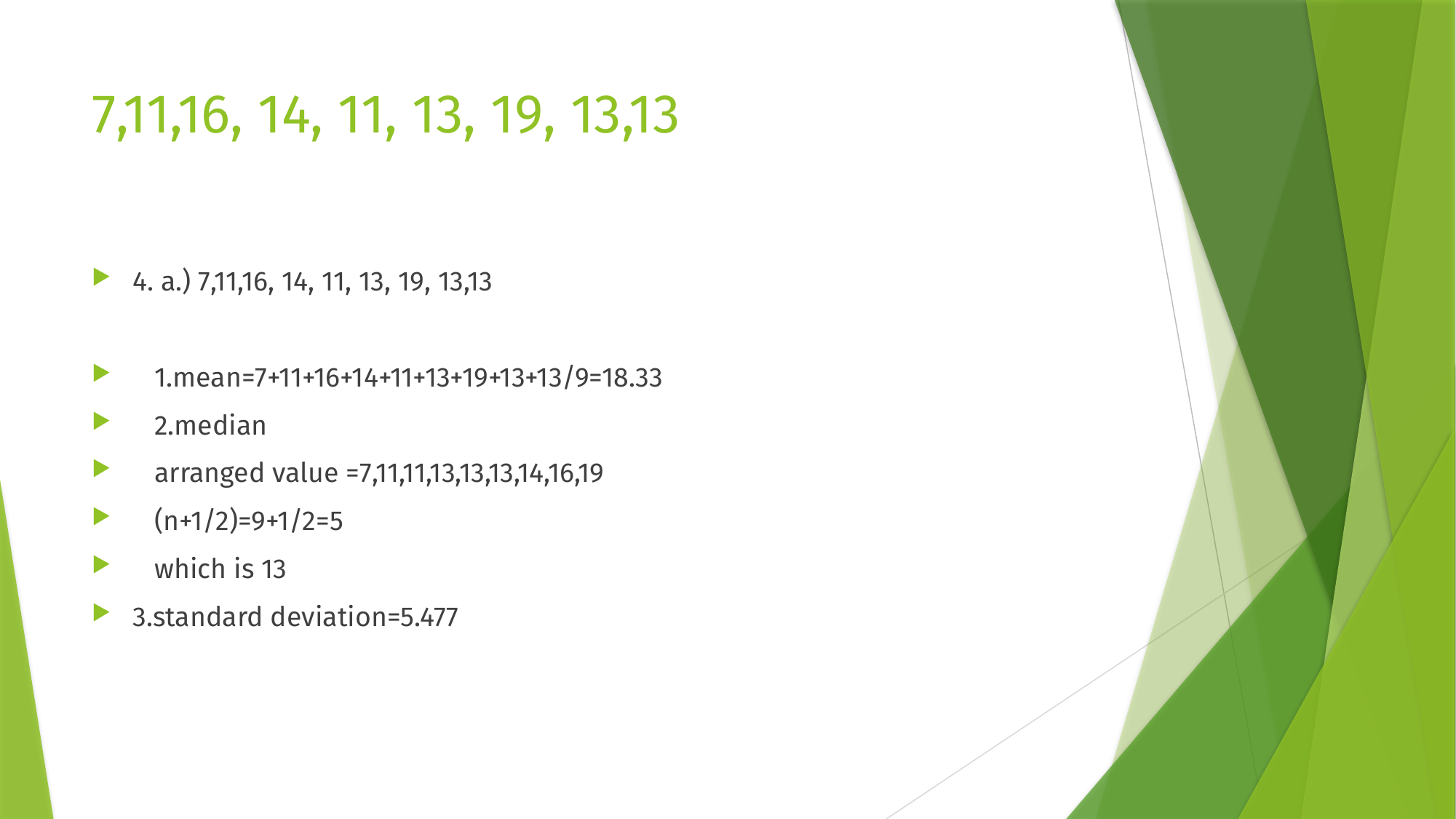

# 7,11,16, 14, 11, 13, 19, 13,13
4. a.) 7,11,16, 14, 11, 13, 19, 13,13

   1.mean=7+11+16+14+11+13+19+13+13/9=18.33
   2.median
   arranged value =7,11,11,13,13,13,14,16,19
   (n+1/2)=9+1/2=5
   which is 13
3.standard deviation=5.477